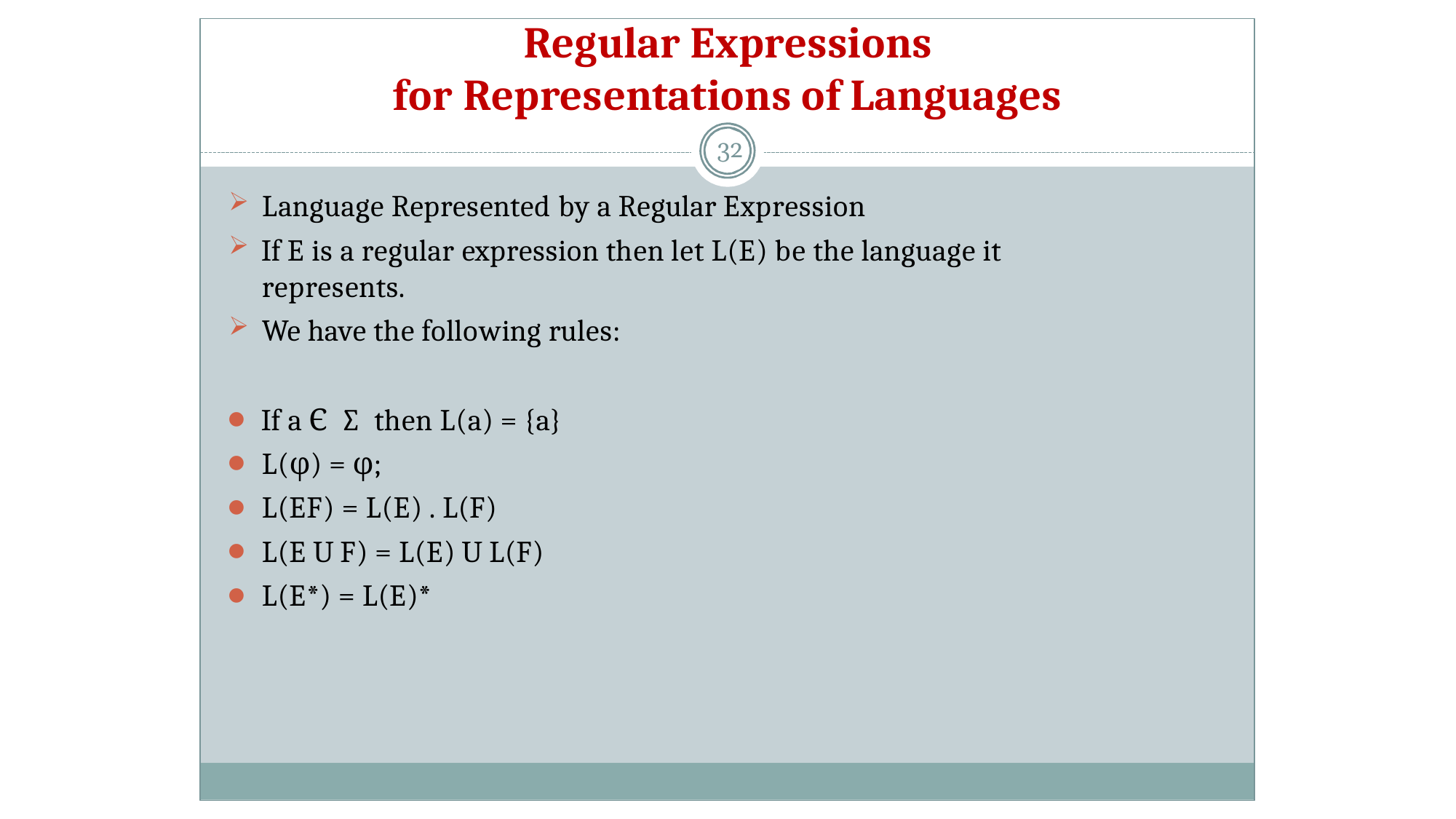

# Regular Expressions
for Representations of Languages
32
Language Represented by a Regular Expression
If E is a regular expression then let L(E) be the language it represents.
We have the following rules:

If a Є ∑ then L(a) = {a}
L(φ) = φ;
L(EF) = L(E) . L(F)
L(E U F) = L(E) U L(F)
L(E*) = L(E)*